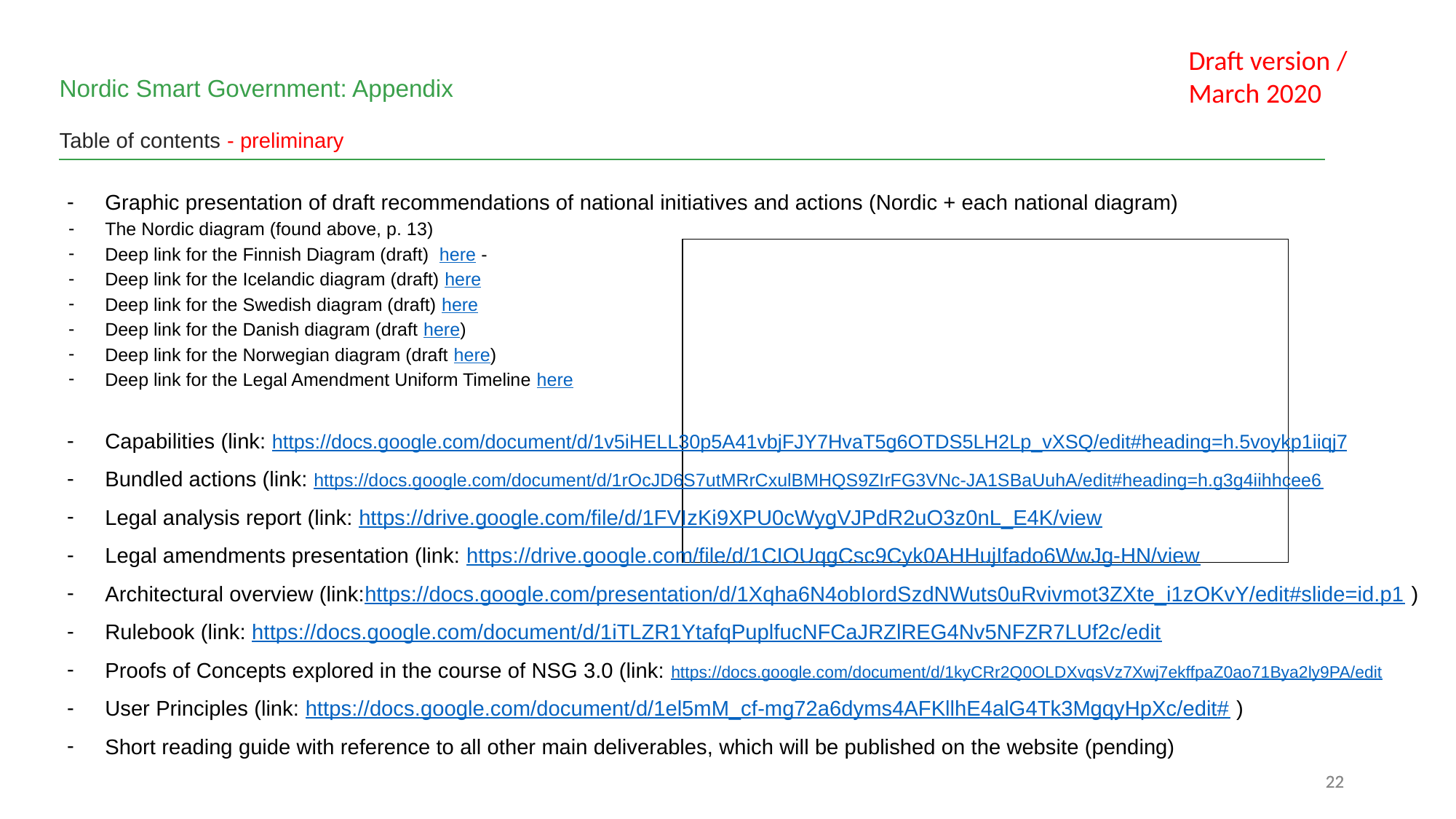

Draft version / March 2020
Nordic Smart Government: Appendix

Table of contents - preliminary
Graphic presentation of draft recommendations of national initiatives and actions (Nordic + each national diagram)
The Nordic diagram (found above, p. 13)
Deep link for the Finnish Diagram (draft)  here -
Deep link for the Icelandic diagram (draft) here
Deep link for the Swedish diagram (draft) here
Deep link for the Danish diagram (draft here)
Deep link for the Norwegian diagram (draft here)
Deep link for the Legal Amendment Uniform Timeline here

Capabilities (link: https://docs.google.com/document/d/1v5iHELL30p5A41vbjFJY7HvaT5g6OTDS5LH2Lp_vXSQ/edit#heading=h.5voykp1iiqj7
Bundled actions (link: https://docs.google.com/document/d/1rOcJD6S7utMRrCxulBMHQS9ZIrFG3VNc-JA1SBaUuhA/edit#heading=h.g3g4iihhcee6
Legal analysis report (link: https://drive.google.com/file/d/1FVIzKi9XPU0cWygVJPdR2uO3z0nL_E4K/view
Legal amendments presentation (link: https://drive.google.com/file/d/1CIOUqgCsc9Cyk0AHHujIfado6WwJg-HN/view
Architectural overview (link:https://docs.google.com/presentation/d/1Xqha6N4obIordSzdNWuts0uRvivmot3ZXte_i1zOKvY/edit#slide=id.p1 )
Rulebook (link: https://docs.google.com/document/d/1iTLZR1YtafqPuplfucNFCaJRZlREG4Nv5NFZR7LUf2c/edit
Proofs of Concepts explored in the course of NSG 3.0 (link: https://docs.google.com/document/d/1kyCRr2Q0OLDXvqsVz7Xwj7ekffpaZ0ao71Bya2ly9PA/edit
User Principles (link: https://docs.google.com/document/d/1el5mM_cf-mg72a6dyms4AFKllhE4alG4Tk3MgqyHpXc/edit# )
Short reading guide with reference to all other main deliverables, which will be published on the website (pending)

|  |
| --- |

22
22